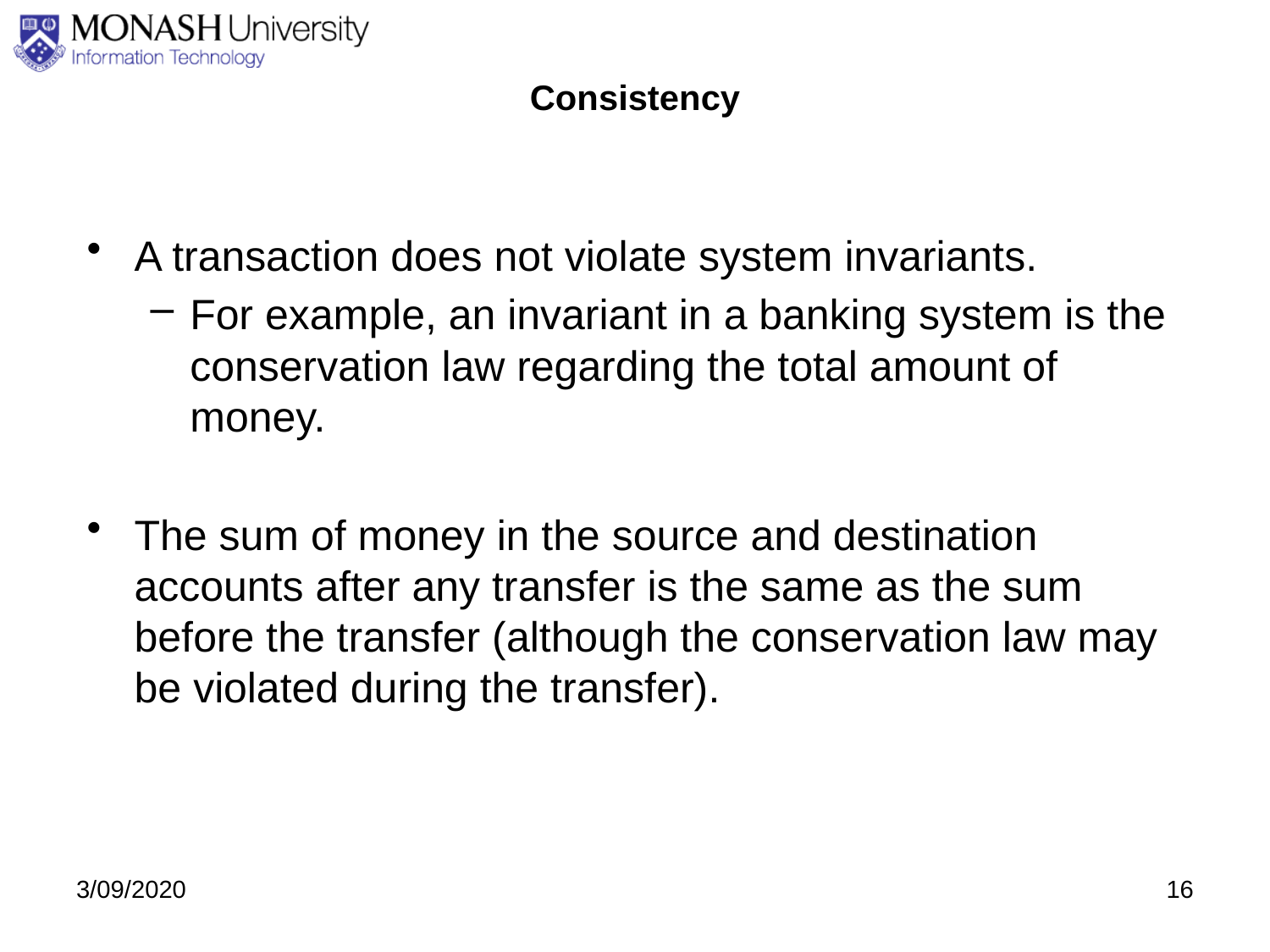

# Consistency
A transaction does not violate system invariants.
For example, an invariant in a banking system is the conservation law regarding the total amount of money.

The sum of money in the source and destination accounts after any transfer is the same as the sum before the transfer (although the conservation law may be violated during the transfer).

3/09/2020
16